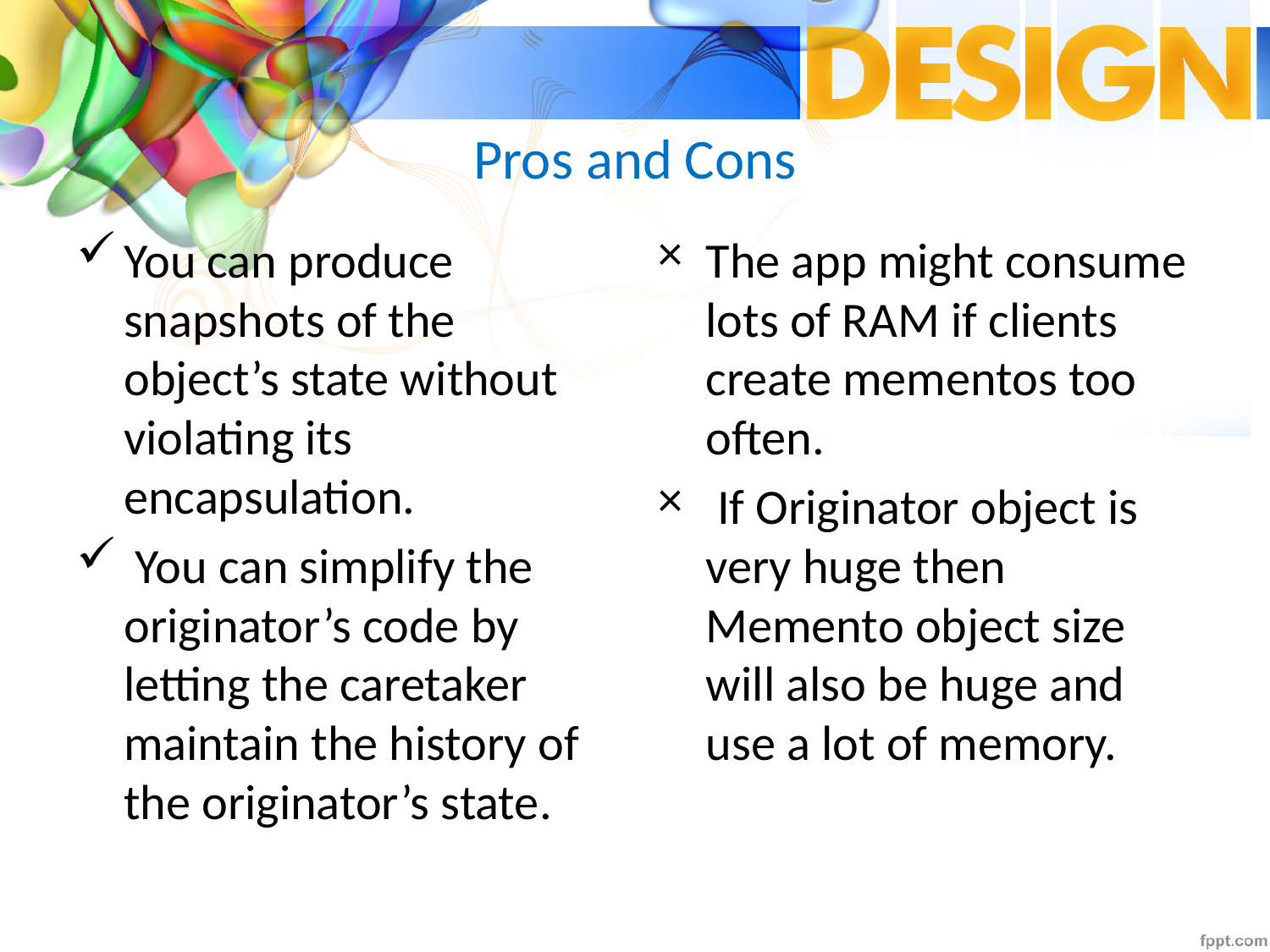

# Pros and Cons
You can produce snapshots of the object’s state without violating its encapsulation.
 You can simplify the originator’s code by letting the caretaker maintain the history of the originator’s state.

The app might consume lots of RAM if clients create mementos too often.
 If Originator object is very huge then Memento object size will also be huge and use a lot of memory.